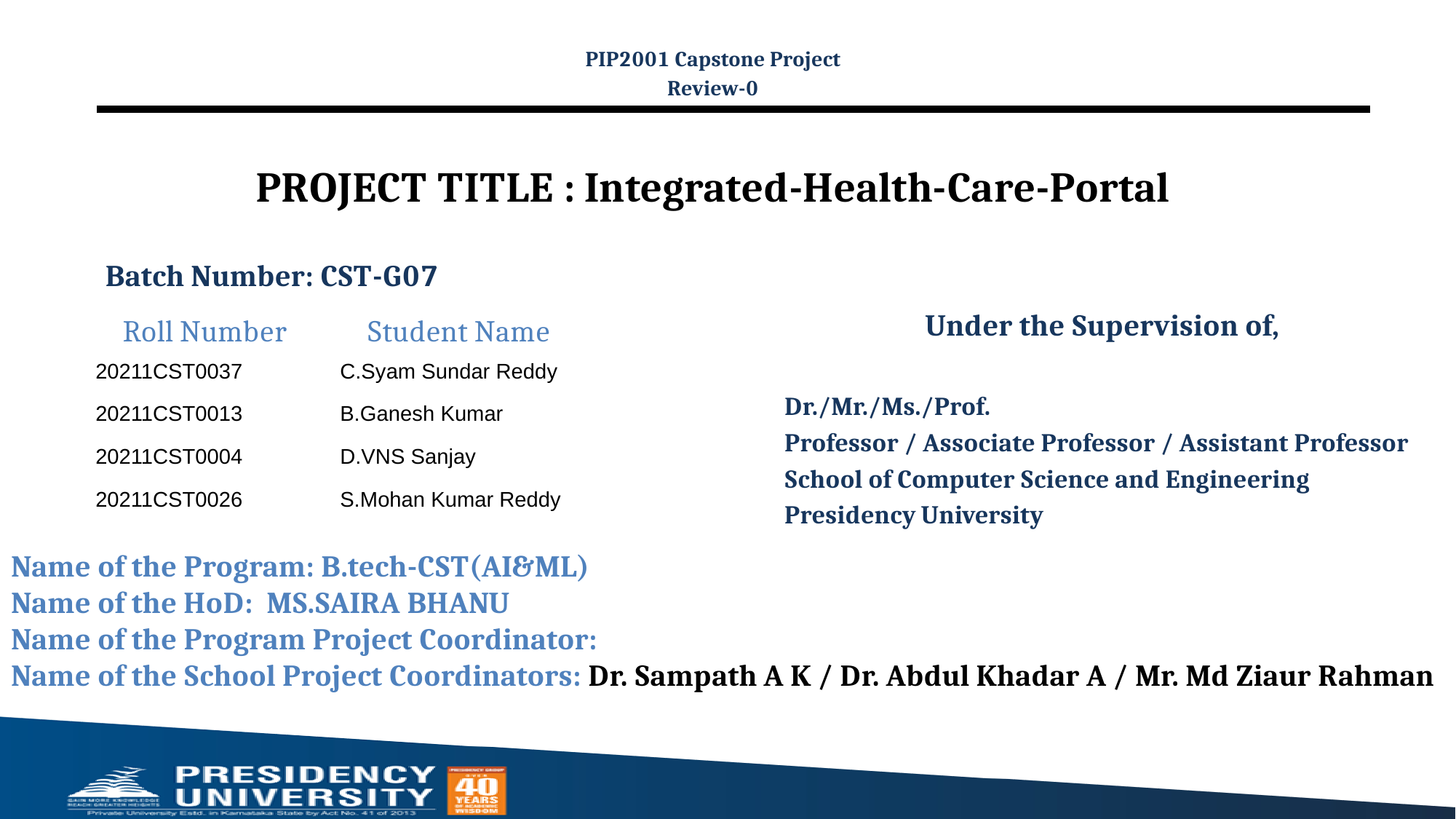

PIP2001 Capstone Project
Review-0
# PROJECT TITLE : Integrated-Health-Care-Portal
Batch Number: CST-G07

Under the Supervision of,

Dr./Mr./Ms./Prof.
Professor / Associate Professor / Assistant Professor
School of Computer Science and Engineering
Presidency University

| Roll Number | Student Name |
| --- | --- |
| 20211CST0037 | C.Syam Sundar Reddy |
| 20211CST0013 | B.Ganesh Kumar |
| 20211CST0004 | D.VNS Sanjay |
| 20211CST0026 | S.Mohan Kumar Reddy |
Name of the Program: B.tech-CST(AI&ML)
Name of the HoD:  MS.SAIRA BHANU
Name of the Program Project Coordinator:
Name of the School Project Coordinators: Dr. Sampath A K / Dr. Abdul Khadar A / Mr. Md Ziaur Rahman